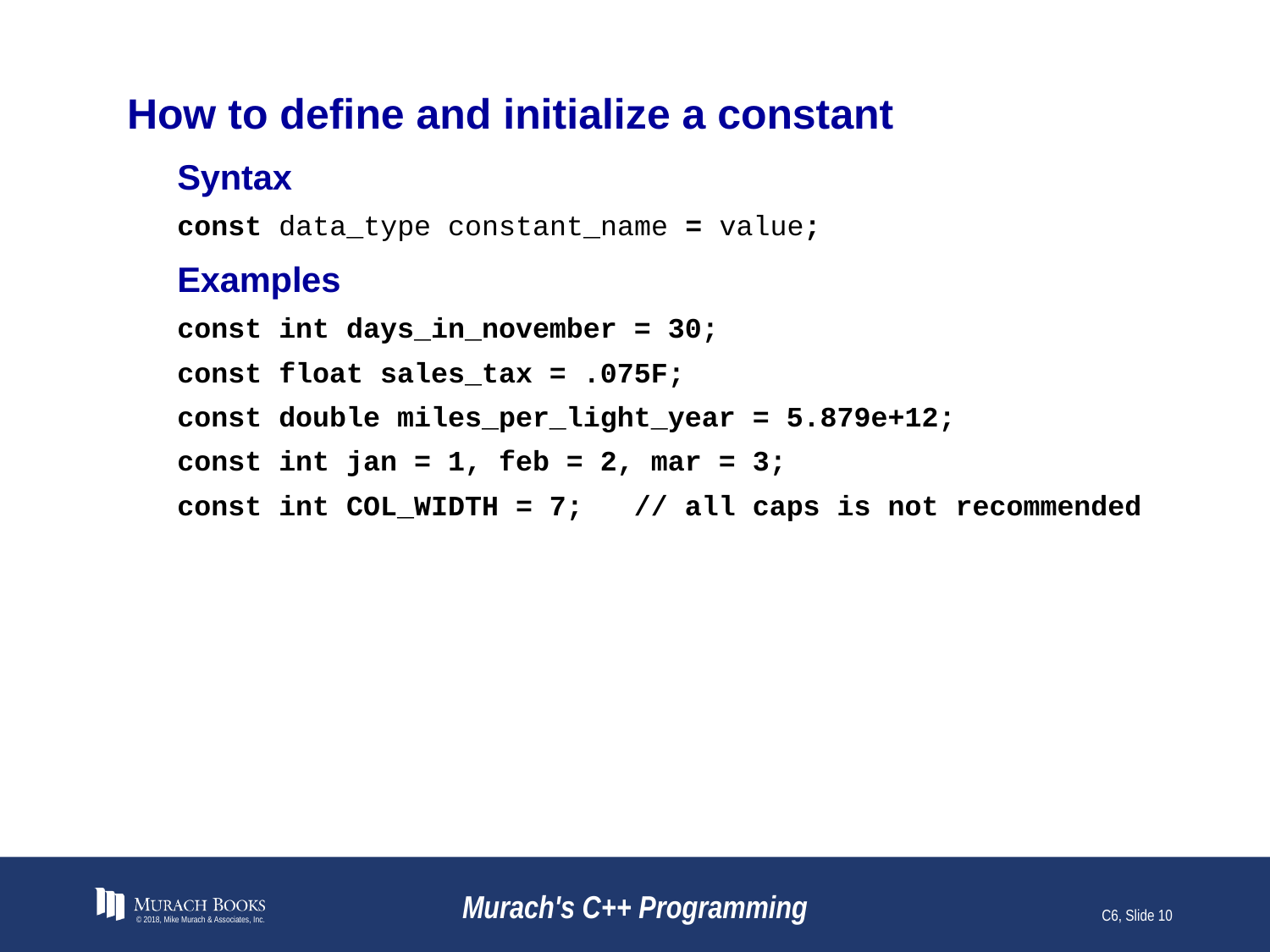

# How to define and initialize a constant
Syntax
const data_type constant_name = value;
Examples
const int days_in_november = 30;
const float sales_tax = .075F;
const double miles_per_light_year = 5.879e+12;
const int jan = 1, feb = 2, mar = 3;
const int COL_WIDTH = 7;   // all caps is not recommended

© 2018, Mike Murach & Associates, Inc.
Murach's C++ Programming

C6, Slide 10